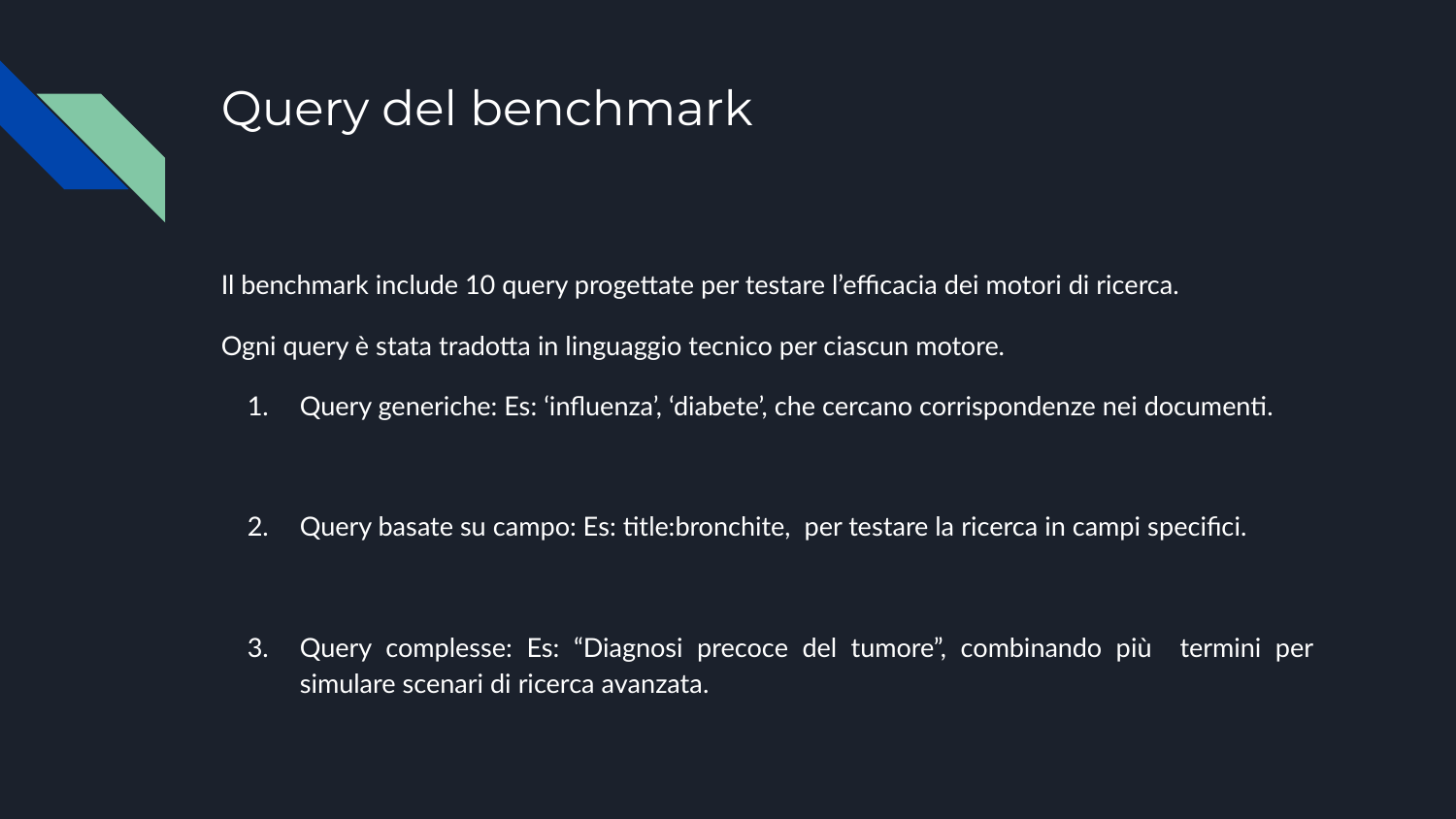

# Query del benchmark
Il benchmark include 10 query progettate per testare l’efficacia dei motori di ricerca.
Ogni query è stata tradotta in linguaggio tecnico per ciascun motore.
Query generiche: Es: ‘influenza’, ‘diabete’, che cercano corrispondenze nei documenti.

Query basate su campo: Es: title:bronchite,  per testare la ricerca in campi specifici.

Query complesse: Es: “Diagnosi precoce del tumore”, combinando più  termini per simulare scenari di ricerca avanzata.